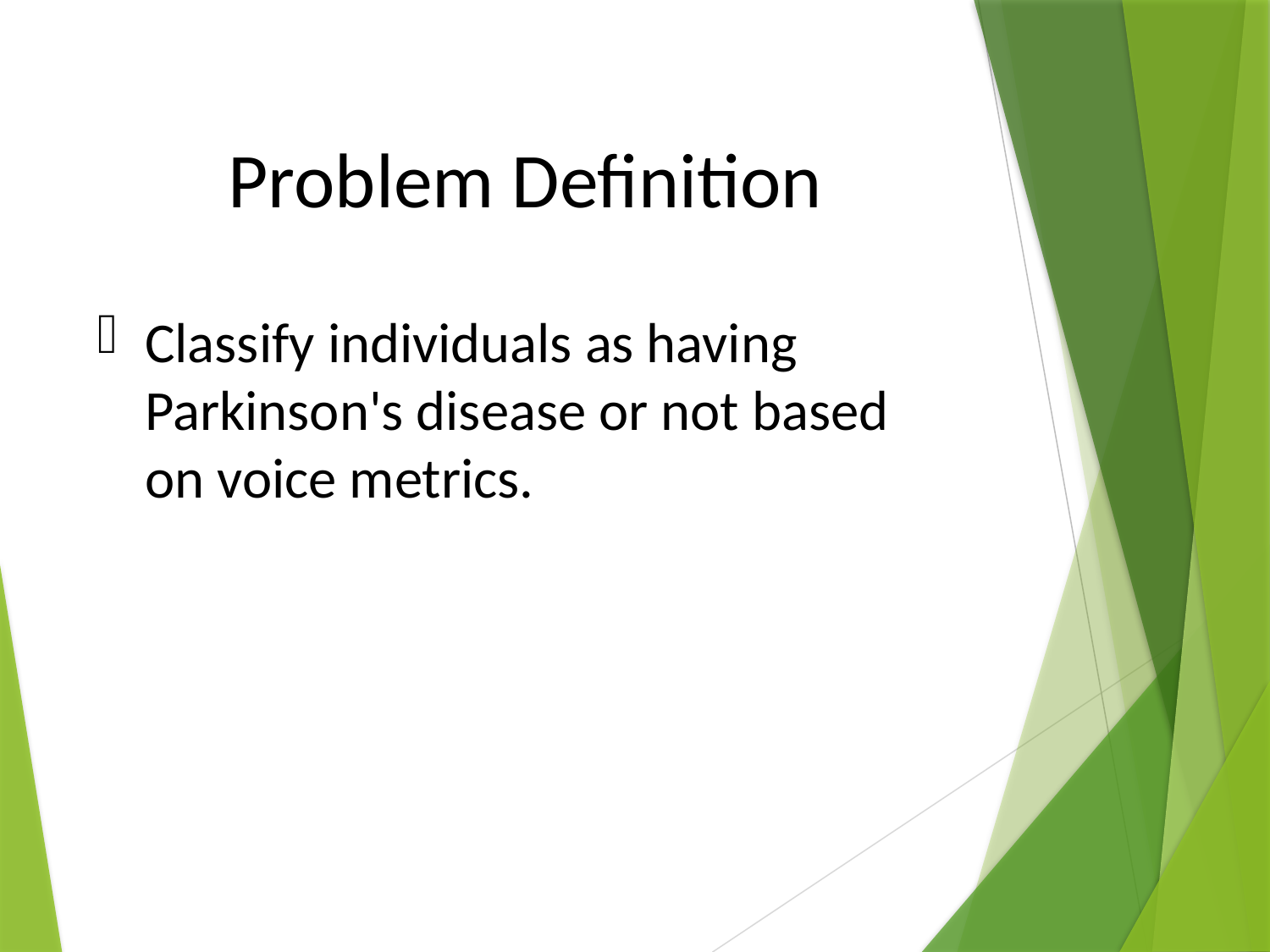

# Problem Definition
Classify individuals as having Parkinson's disease or not based on voice metrics.